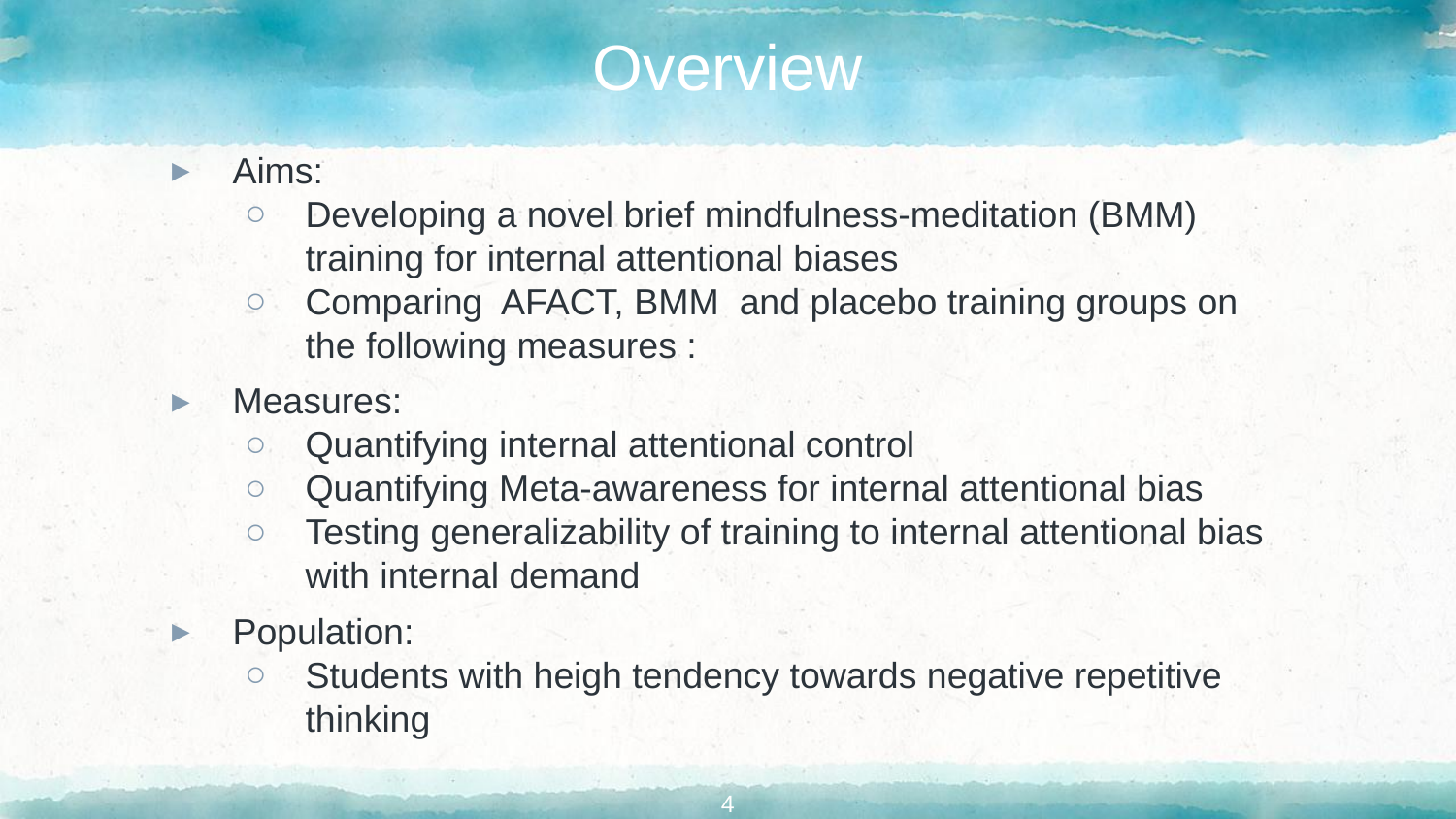

# Overview
Aims:
Developing a novel brief mindfulness-meditation (BMM) training for internal attentional biases
Comparing  AFACT, BMM  and placebo training groups on the following measures :
Measures:
Quantifying internal attentional control
Quantifying Meta-awareness for internal attentional bias
Testing generalizability of training to internal attentional bias with internal demand
Population:
Students with heigh tendency towards negative repetitive thinking
4